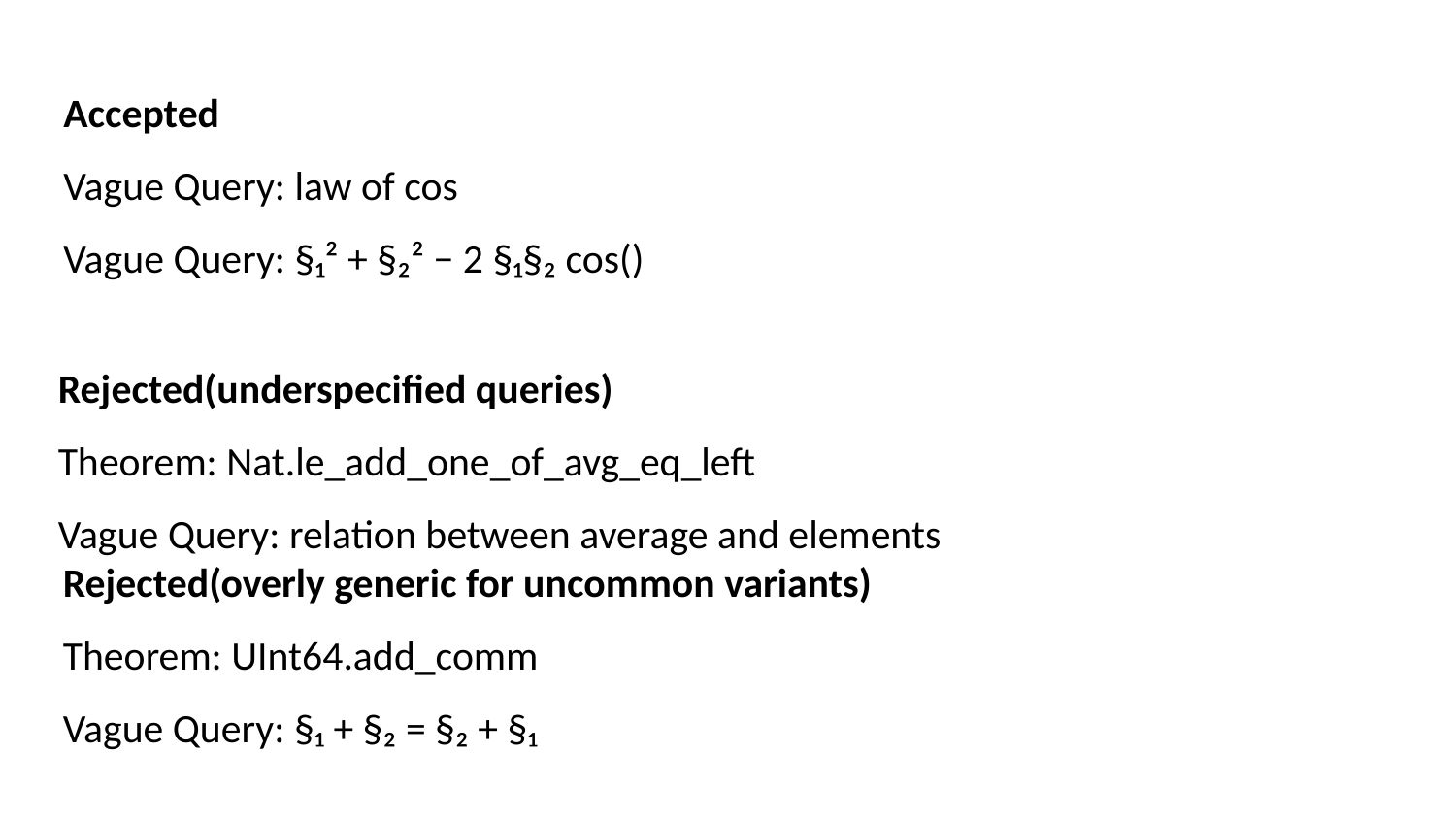

Accepted
Vague Query: law of cos
Vague Query: §₁² + §₂² − 2 §₁§₂ cos()
Rejected(underspecified queries)
Theorem: Nat.le_add_one_of_avg_eq_left
Vague Query: relation between average and elements
Rejected(overly generic for uncommon variants)
Theorem: UInt64.add_comm
Vague Query: §₁ + §₂ = §₂ + §₁